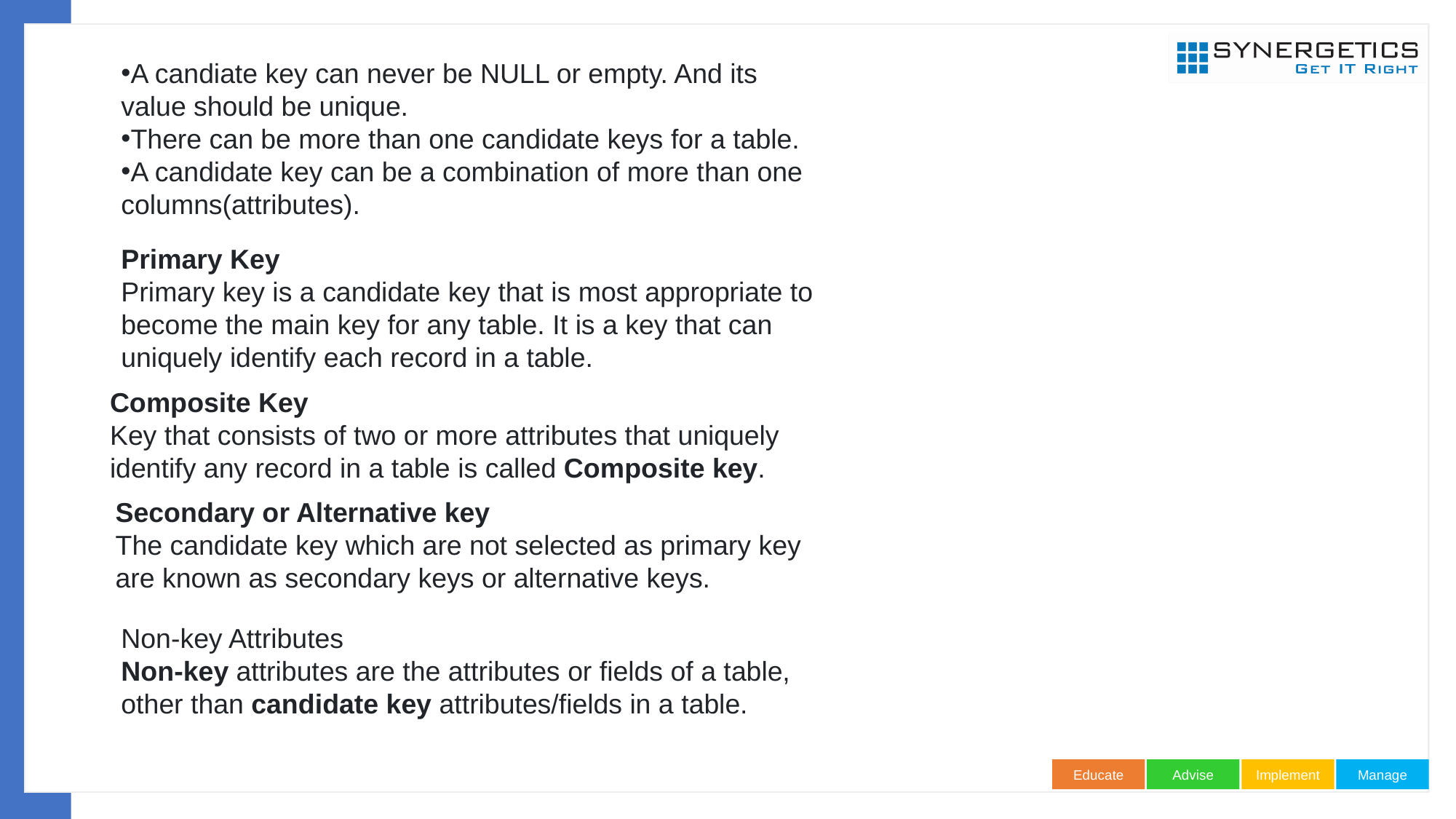

A candiate key can never be NULL or empty. And its value should be unique.
There can be more than one candidate keys for a table.
A candidate key can be a combination of more than one columns(attributes).
Primary Key
Primary key is a candidate key that is most appropriate to become the main key for any table. It is a key that can uniquely identify each record in a table.
Composite Key
Key that consists of two or more attributes that uniquely identify any record in a table is called Composite key.
Secondary or Alternative key
The candidate key which are not selected as primary key are known as secondary keys or alternative keys.
Non-key Attributes
Non-key attributes are the attributes or fields of a table, other than candidate key attributes/fields in a table.